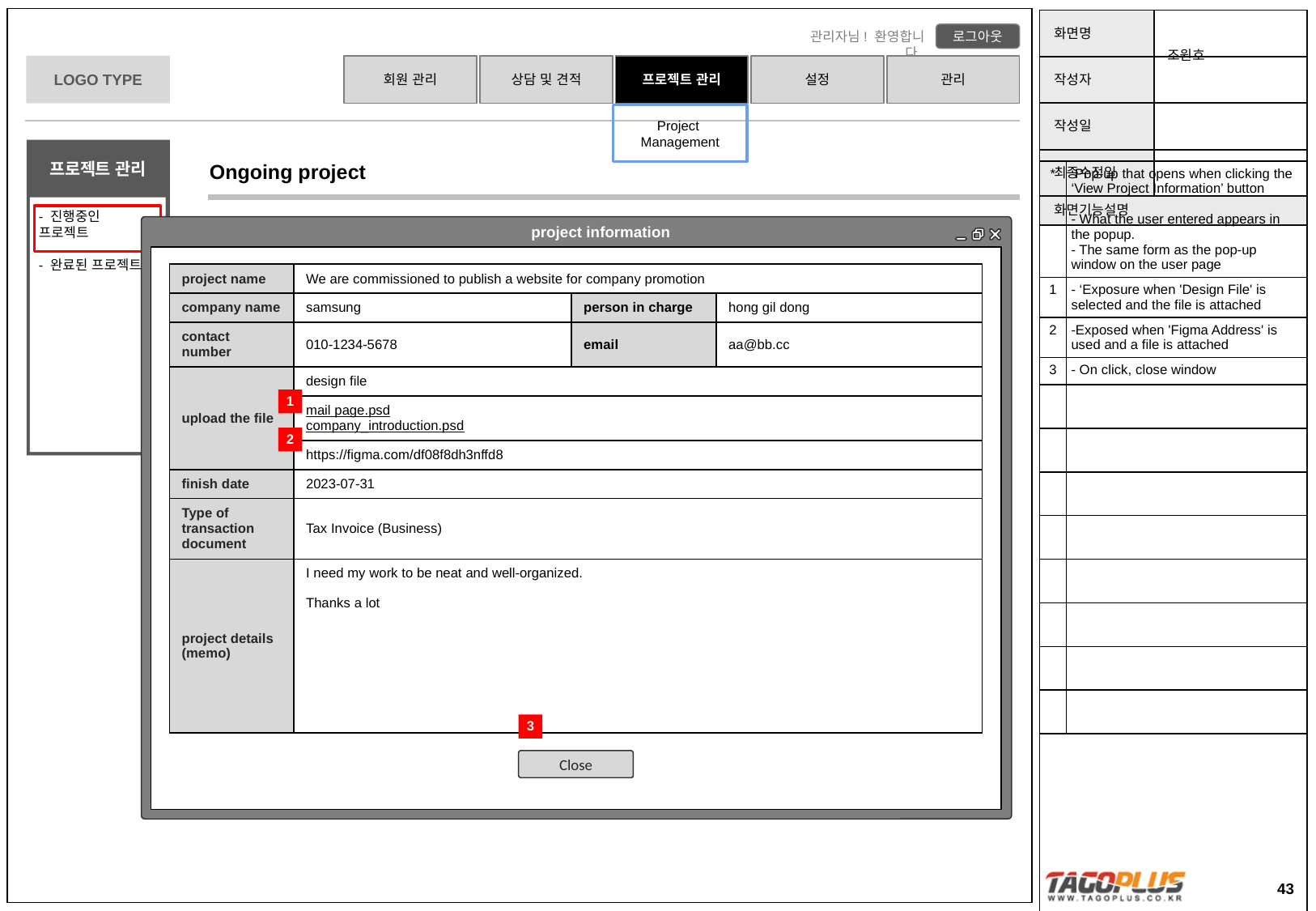

Project
Management
Ongoing project
| \* | Pop-up that opens when clicking the ‘View Project Information’ button - What the user entered appears in the popup. - The same form as the pop-up window on the user page |
| --- | --- |
| 1 | - ‘Exposure when 'Design File' is selected and the file is attached |
| 2 | -Exposed when 'Figma Address' is used and a file is attached |
| 3 | - On click, close window |
|  |  |
|  |  |
|  |  |
|  |  |
|  |  |
|  |  |
|  |  |
|  |  |

project information

| project name | We are commissioned to publish a website for company promotion |  |  |
| --- | --- | --- | --- |
| company name | samsung | person in charge | hong gil dong |
| contact number | 010-1234-5678 | email | aa@bb.cc |
| upload the file | design file |  |  |
|  | mail page.psd company\_introduction.psd |  |  |
|  | https://figma.com/df08f8dh3nffd8 |  |  |
| finish date | 2023-07-31 |  |  |
| Type of transaction document | Tax Invoice (Business) |  |  |
| project details (memo) | I need my work to be neat and well-organized. Thanks a lot |  |  |
1
2
3
Close